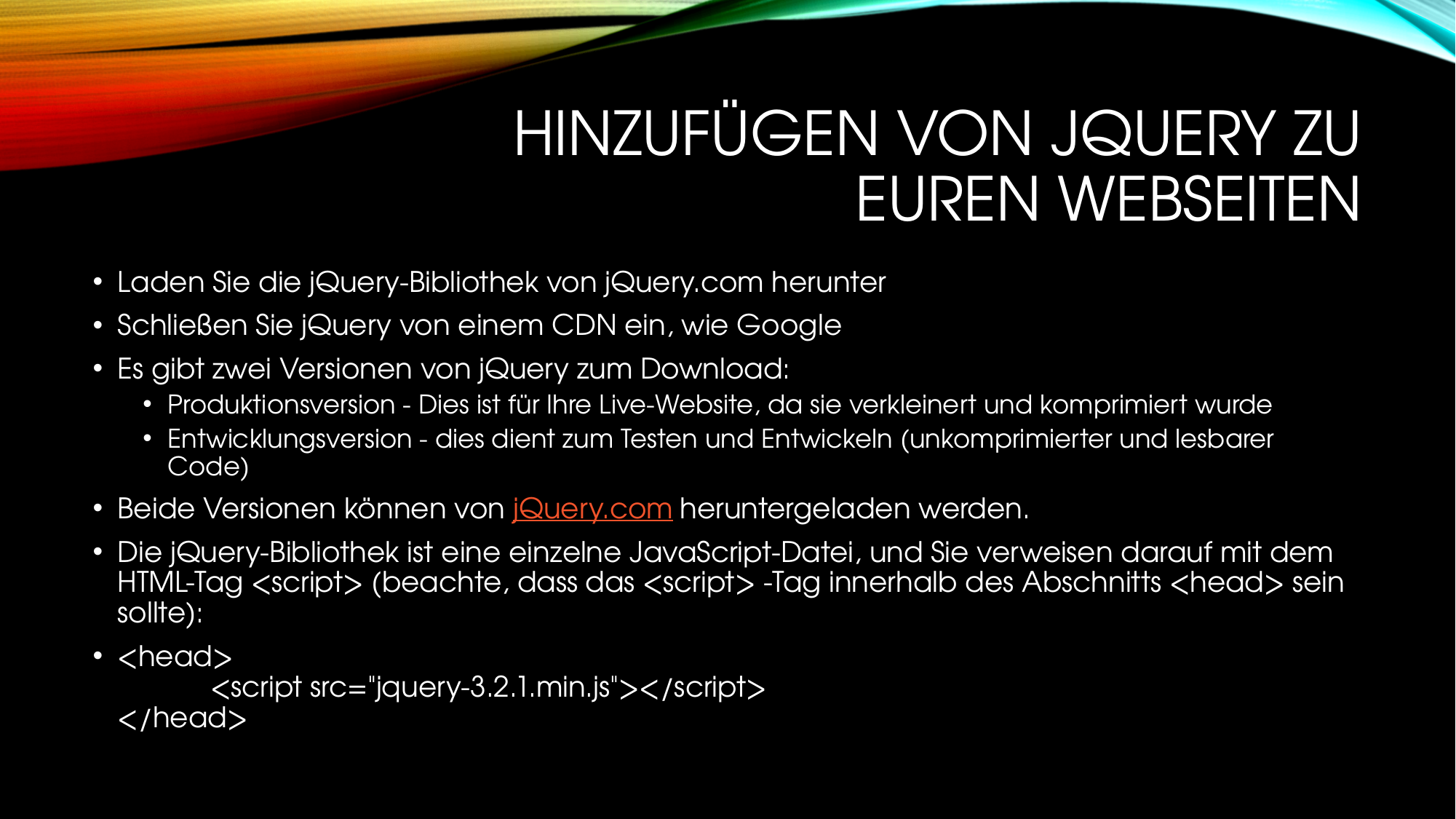

# Hinzufügen von jQuery zu euren Webseiten
Laden Sie die jQuery-Bibliothek von jQuery.com herunter
Schließen Sie jQuery von einem CDN ein, wie Google
Es gibt zwei Versionen von jQuery zum Download:
Produktionsversion - Dies ist für Ihre Live-Website, da sie verkleinert und komprimiert wurde
Entwicklungsversion - dies dient zum Testen und Entwickeln (unkomprimierter und lesbarer Code)
Beide Versionen können von jQuery.com heruntergeladen werden.
Die jQuery-Bibliothek ist eine einzelne JavaScript-Datei, und Sie verweisen darauf mit dem HTML-Tag <script> (beachte, dass das <script> -Tag innerhalb des Abschnitts <head> sein sollte):
<head>
	<script src="jquery-3.2.1.min.js"></script>
</head>